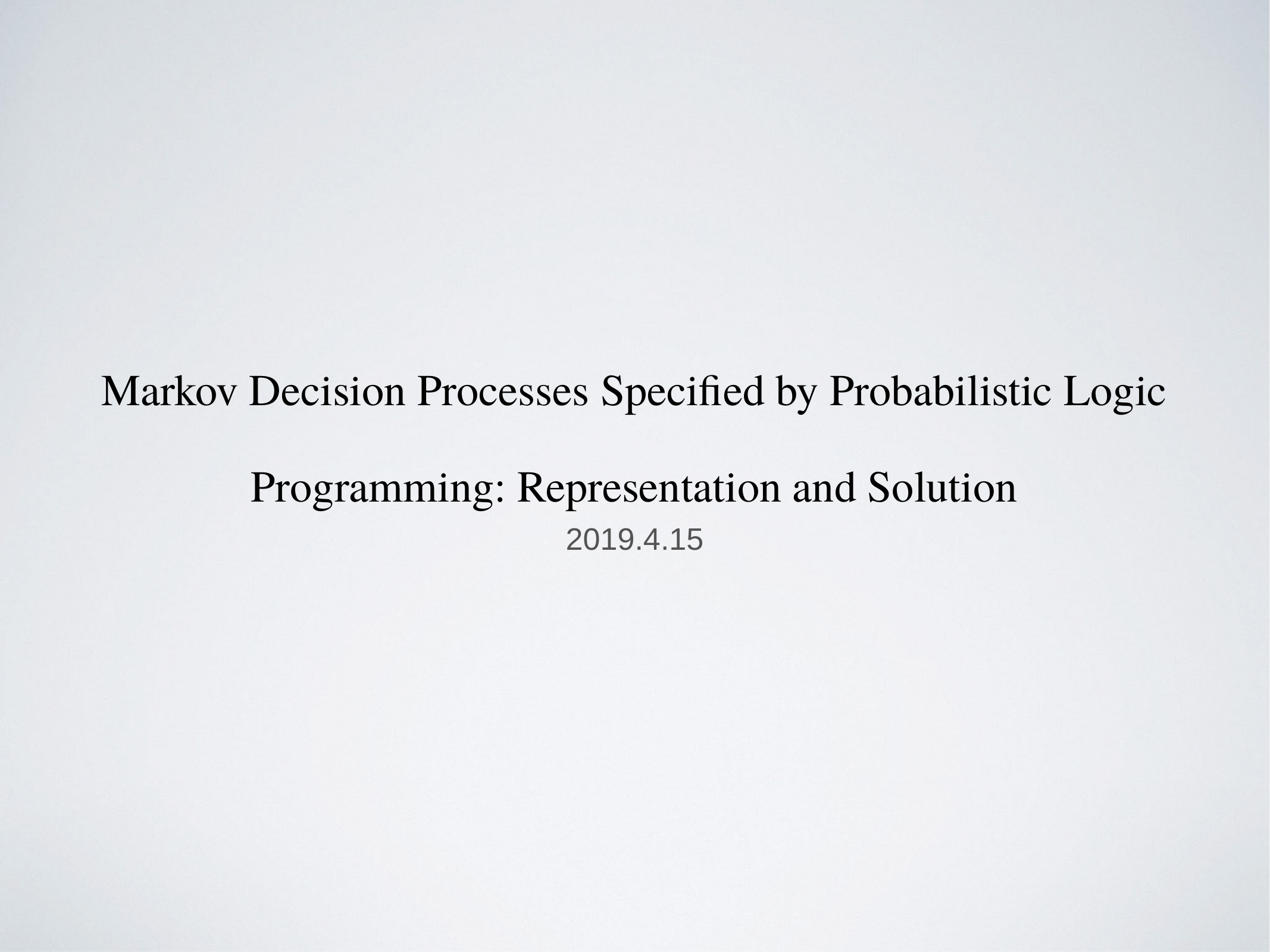

# Markov Decision Processes Specified by Probabilistic Logic Programming: Representation and Solution
2019.4.15